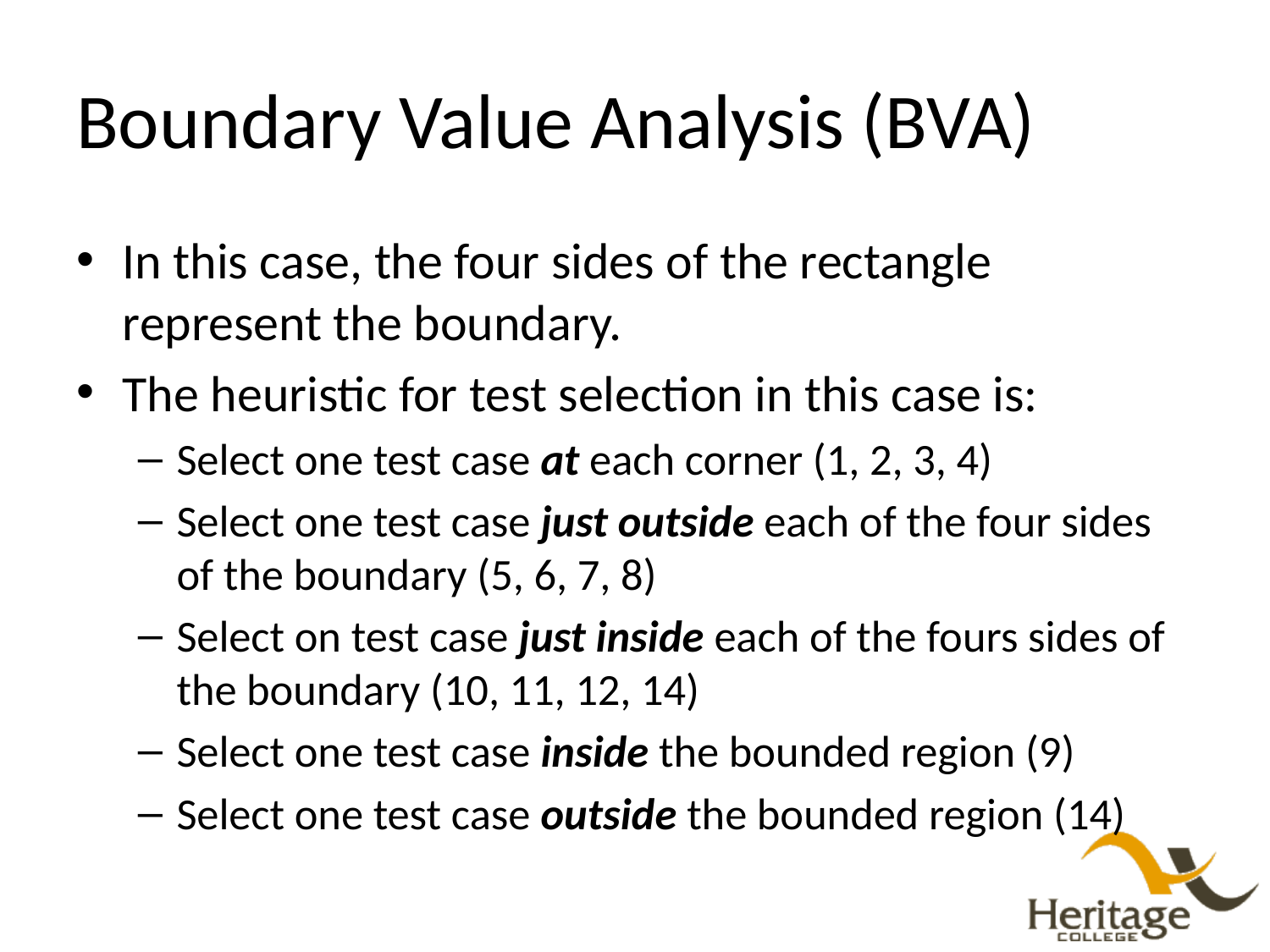

# Boundary Value Analysis (BVA)
In this case, the four sides of the rectangle represent the boundary.
The heuristic for test selection in this case is:
Select one test case at each corner (1, 2, 3, 4)
Select one test case just outside each of the four sides of the boundary (5, 6, 7, 8)
Select on test case just inside each of the fours sides of the boundary (10, 11, 12, 14)
Select one test case inside the bounded region (9)
Select one test case outside the bounded region (14)